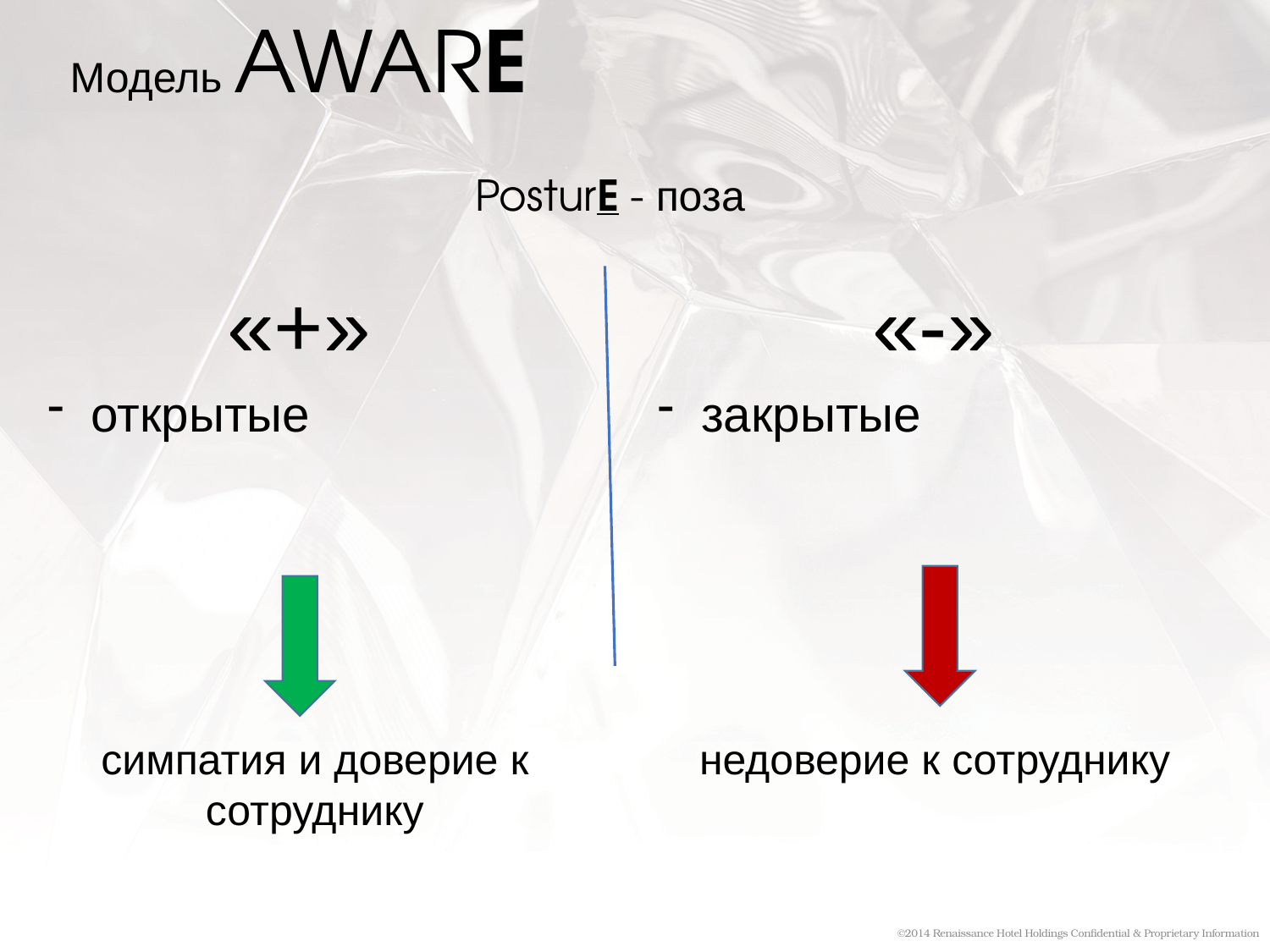

Модель AWARE
PosturE - поза
«+»
«-»
 открытые
 закрытые

симпатия и доверие к сотруднику
недоверие к сотруднику